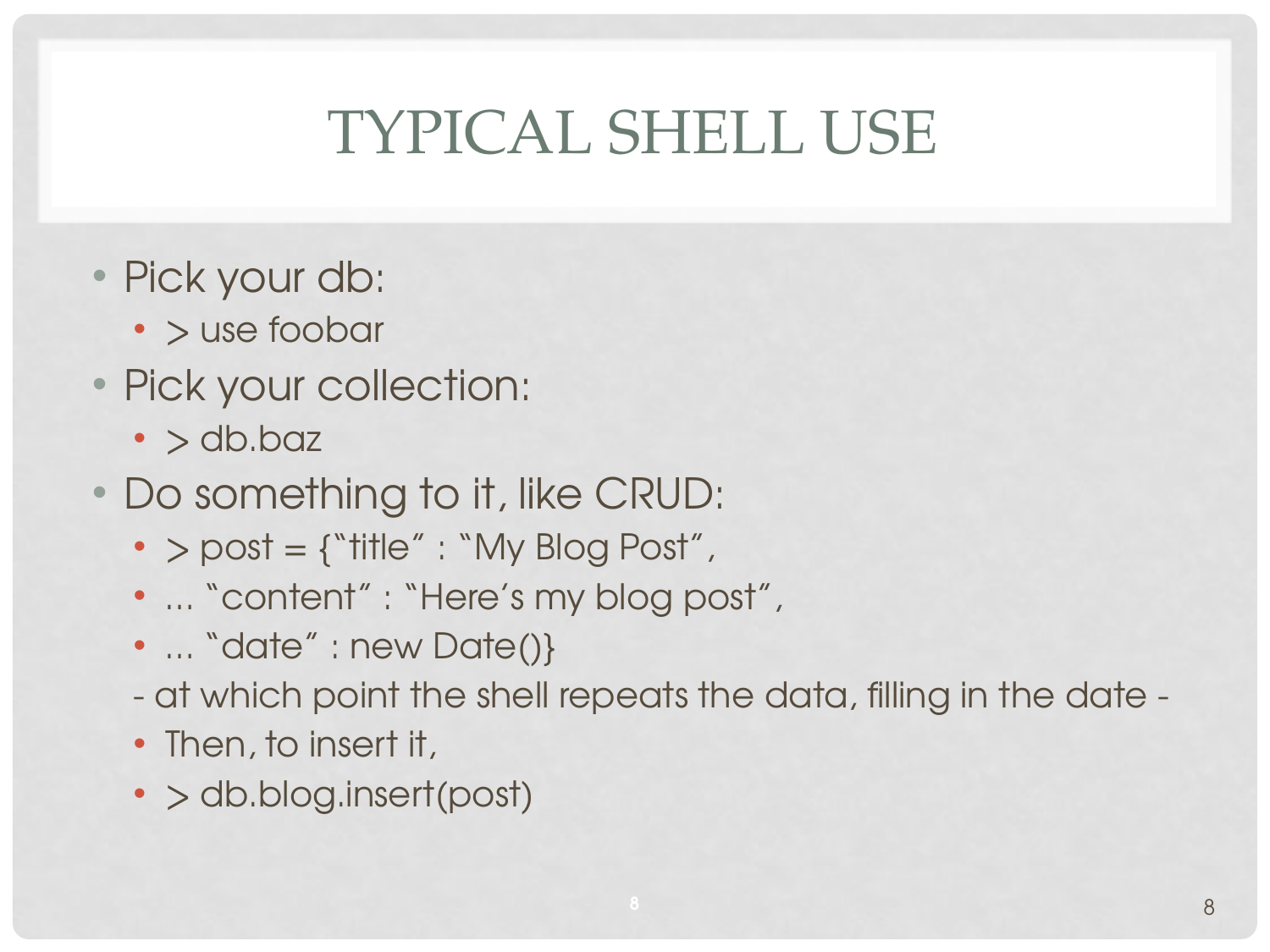

# Typical shell use
Pick your db:
> use foobar
Pick your collection:
> db.baz
Do something to it, like CRUD:
> post = {“title” : “My Blog Post”,
… “content” : “Here’s my blog post”,
… “date” : new Date()}
- at which point the shell repeats the data, filling in the date -
Then, to insert it,
> db.blog.insert(post)